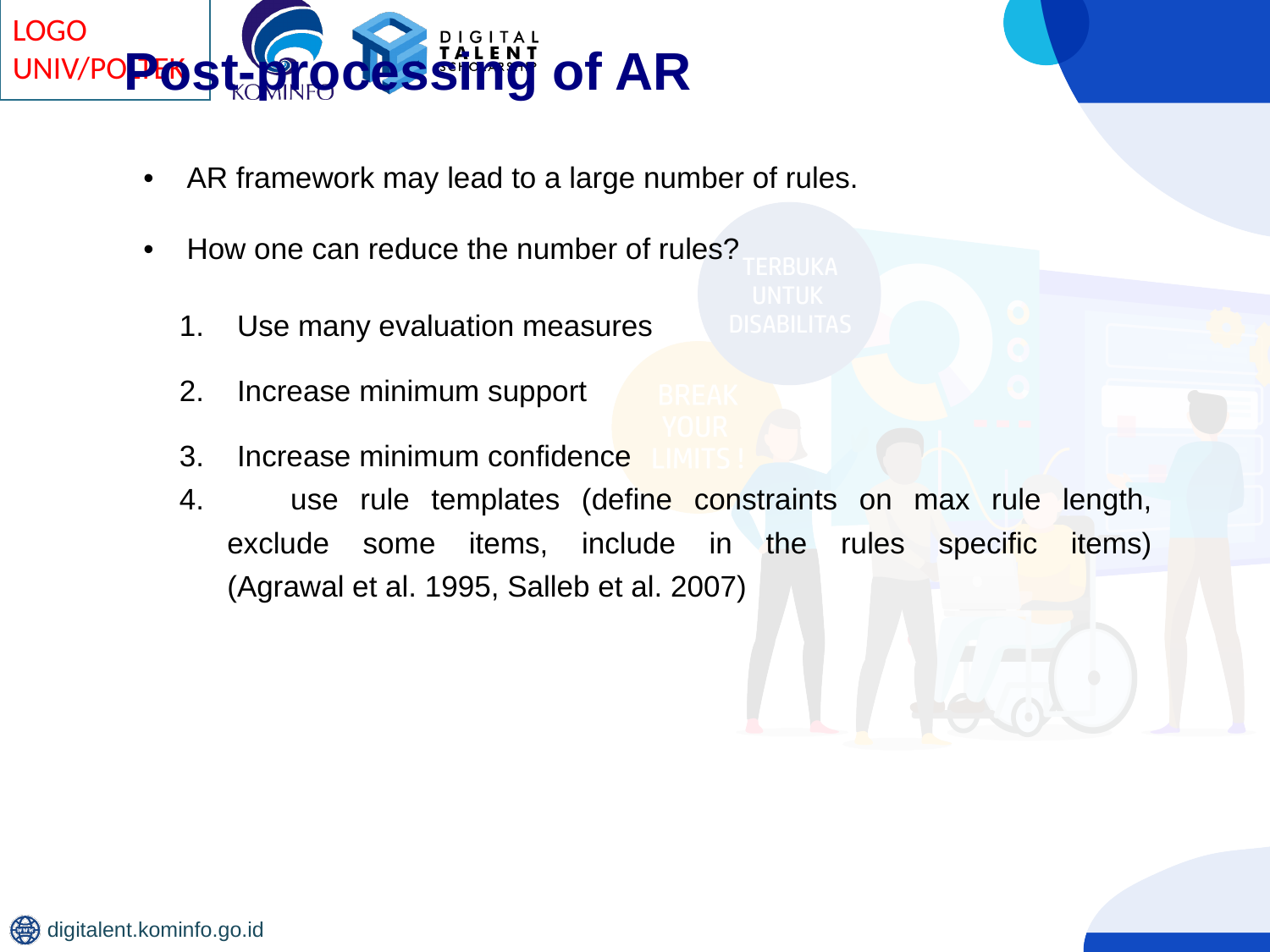

Post-processing of AR
•    AR framework may lead to a large number of rules.
•    How one can reduce the number of rules?
1.    Use many evaluation measures
2.    Increase minimum support
3.    Increase minimum confidence
4.    use rule templates (define constraints on max rule length,
exclude some items, include in the rules specific items)
(Agrawal et al. 1995, Salleb et al. 2007)